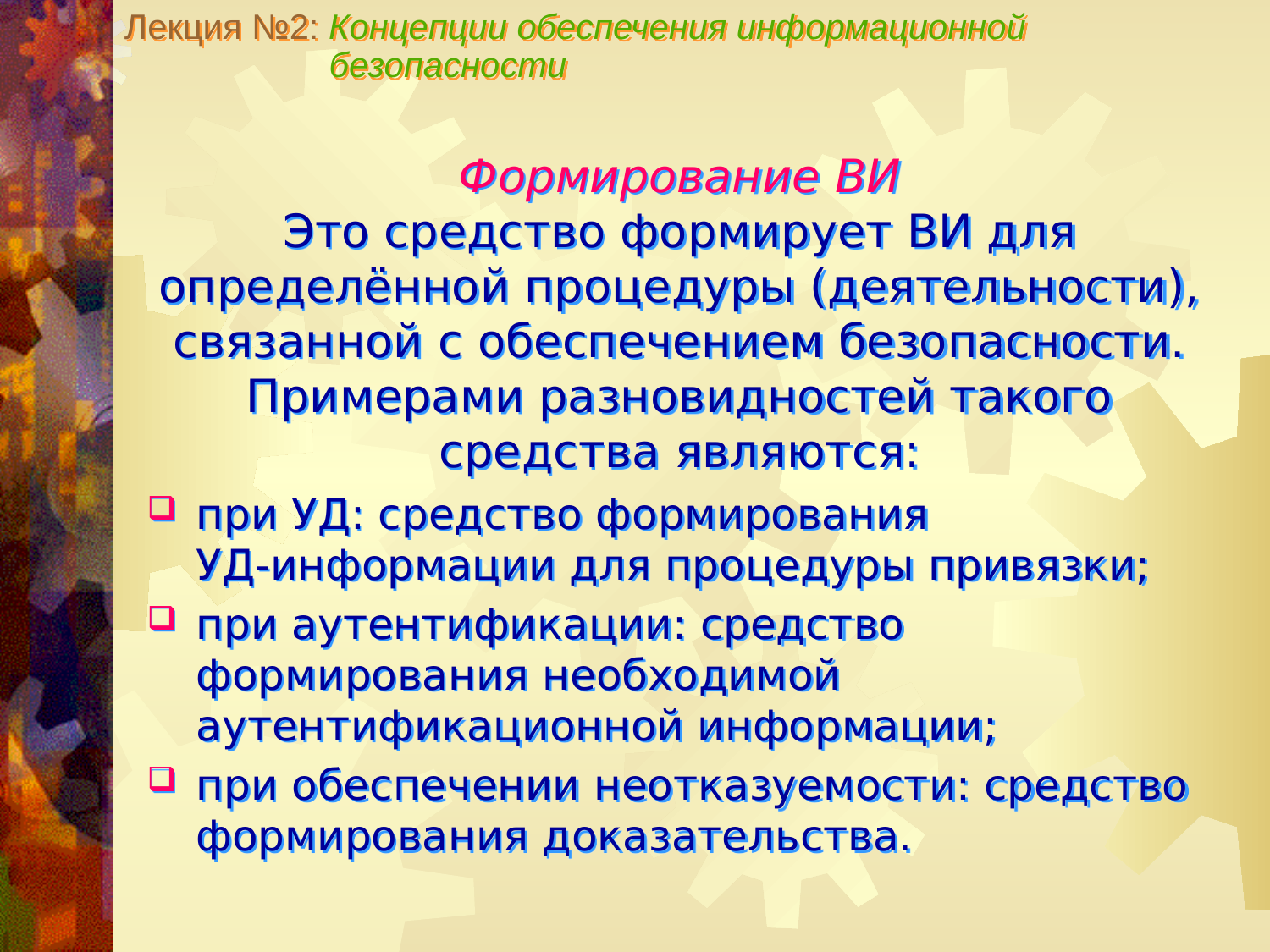

Лекция №2: Концепции обеспечения информационной
                       безопасности
Формирование ВИ
Это средство формирует ВИ для определённой процедуры (деятельности), связанной с обеспечением безопасности.
Примерами разновидностей такого средства являются:
при УД: средство формирования
УД-информации для процедуры привязки;
при аутентификации: средство формирования необходимой аутентификационной информации;
при обеспечении неотказуемости: средство формирования доказательства.